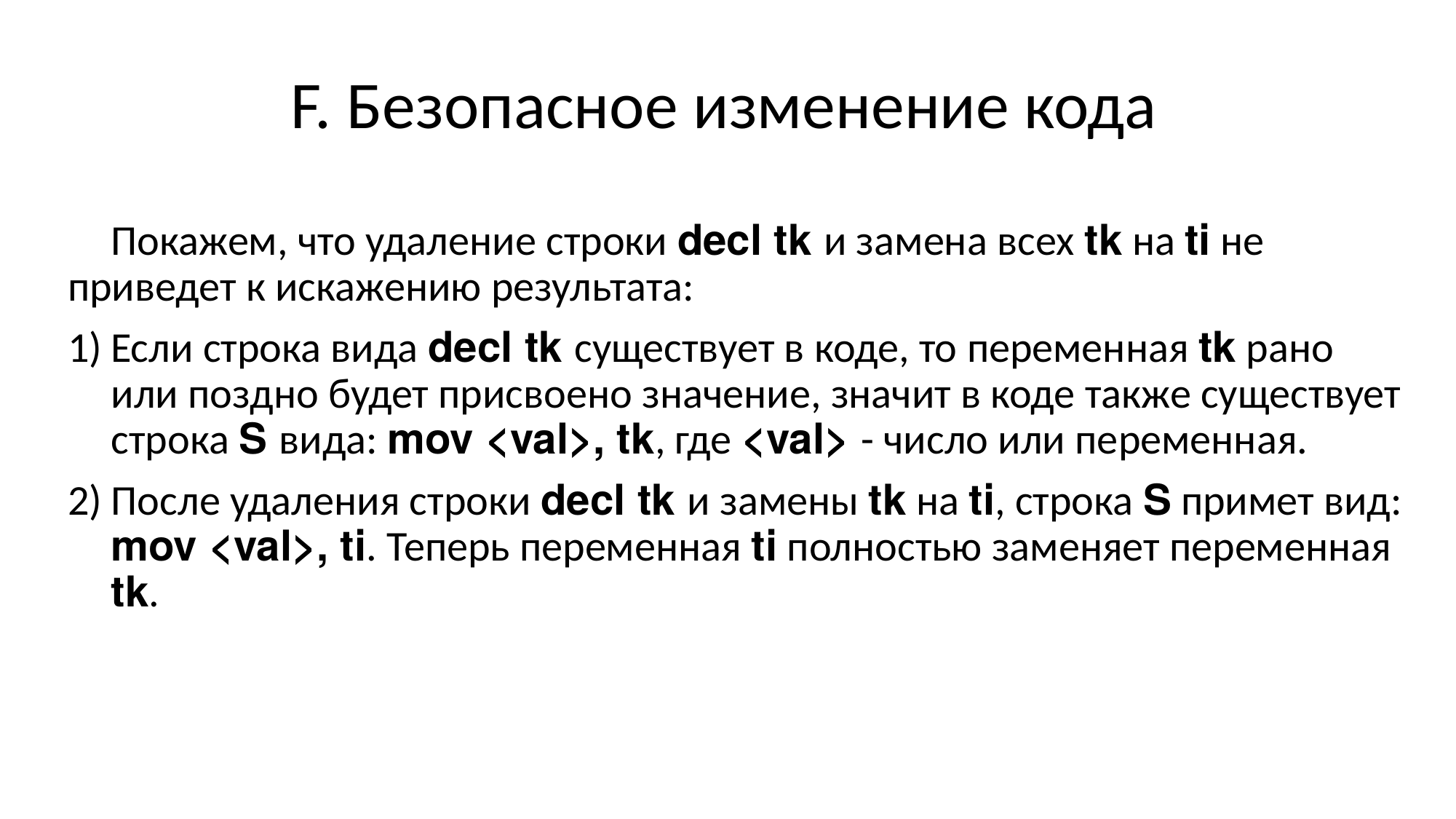

# F. Безопасное изменение кода
Покажем, что удаление строки decl tk и замена всех tk на ti не приведет к искажению результата:
Если строка вида decl tk существует в коде, то переменная tk рано или поздно будет присвоено значение, значит в коде также существует строка S вида: mov <val>, tk, где <val> - число или переменная.
После удаления строки decl tk и замены tk на ti, строка S примет вид: mov <val>, ti. Теперь переменная ti полностью заменяет переменная tk.